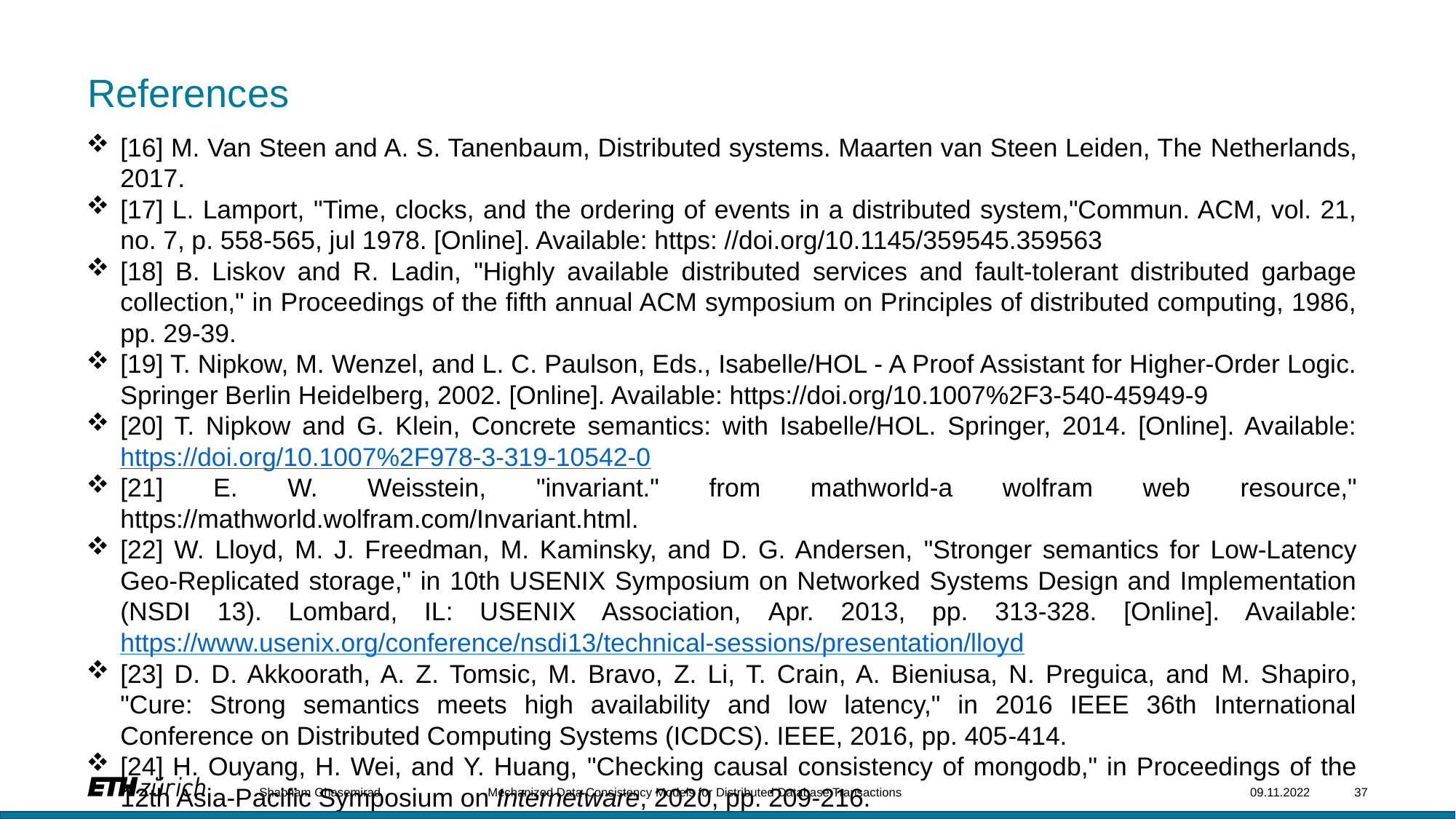

# References
[16] M. Van Steen and A. S. Tanenbaum, Distributed systems. Maarten van Steen Leiden, The Netherlands, 2017.
[17] L. Lamport, "Time, clocks, and the ordering of events in a distributed system,"Commun. ACM, vol. 21, no. 7, p. 558-565, jul 1978. [Online]. Available: https: //doi.org/10.1145/359545.359563
[18] B. Liskov and R. Ladin, "Highly available distributed services and fault-tolerant distributed garbage collection," in Proceedings of the fifth annual ACM symposium on Principles of distributed computing, 1986, pp. 29-39.
[19] T. Nipkow, M. Wenzel, and L. C. Paulson, Eds., Isabelle/HOL - A Proof Assistant for Higher-Order Logic. Springer Berlin Heidelberg, 2002. [Online]. Available: https://doi.org/10.1007%2F3-540-45949-9
[20] T. Nipkow and G. Klein, Concrete semantics: with Isabelle/HOL. Springer, 2014. [Online]. Available: https://doi.org/10.1007%2F978-3-319-10542-0
[21] E. W. Weisstein, "invariant." from mathworld-a wolfram web resource," https://mathworld.wolfram.com/Invariant.html.
[22] W. Lloyd, M. J. Freedman, M. Kaminsky, and D. G. Andersen, "Stronger semantics for Low-Latency Geo-Replicated storage," in 10th USENIX Symposium on Networked Systems Design and Implementation (NSDI 13). Lombard, IL: USENIX Association, Apr. 2013, pp. 313-328. [Online]. Available: https://www.usenix.org/conference/nsdi13/technical-sessions/presentation/lloyd
[23] D. D. Akkoorath, A. Z. Tomsic, M. Bravo, Z. Li, T. Crain, A. Bieniusa, N. Preguica, and M. Shapiro, "Cure: Strong semantics meets high availability and low latency," in 2016 IEEE 36th International Conference on Distributed Computing Systems (ICDCS). IEEE, 2016, pp. 405-414.
[24] H. Ouyang, H. Wei, and Y. Huang, "Checking causal consistency of mongodb," in Proceedings of the 12th Asia-Pacific Symposium on Internetware, 2020, pp. 209-216.
Shabnam Ghasemirad                               Mechanized Data Consistency Models for Distributed Database Transactions
09.11.2022
37